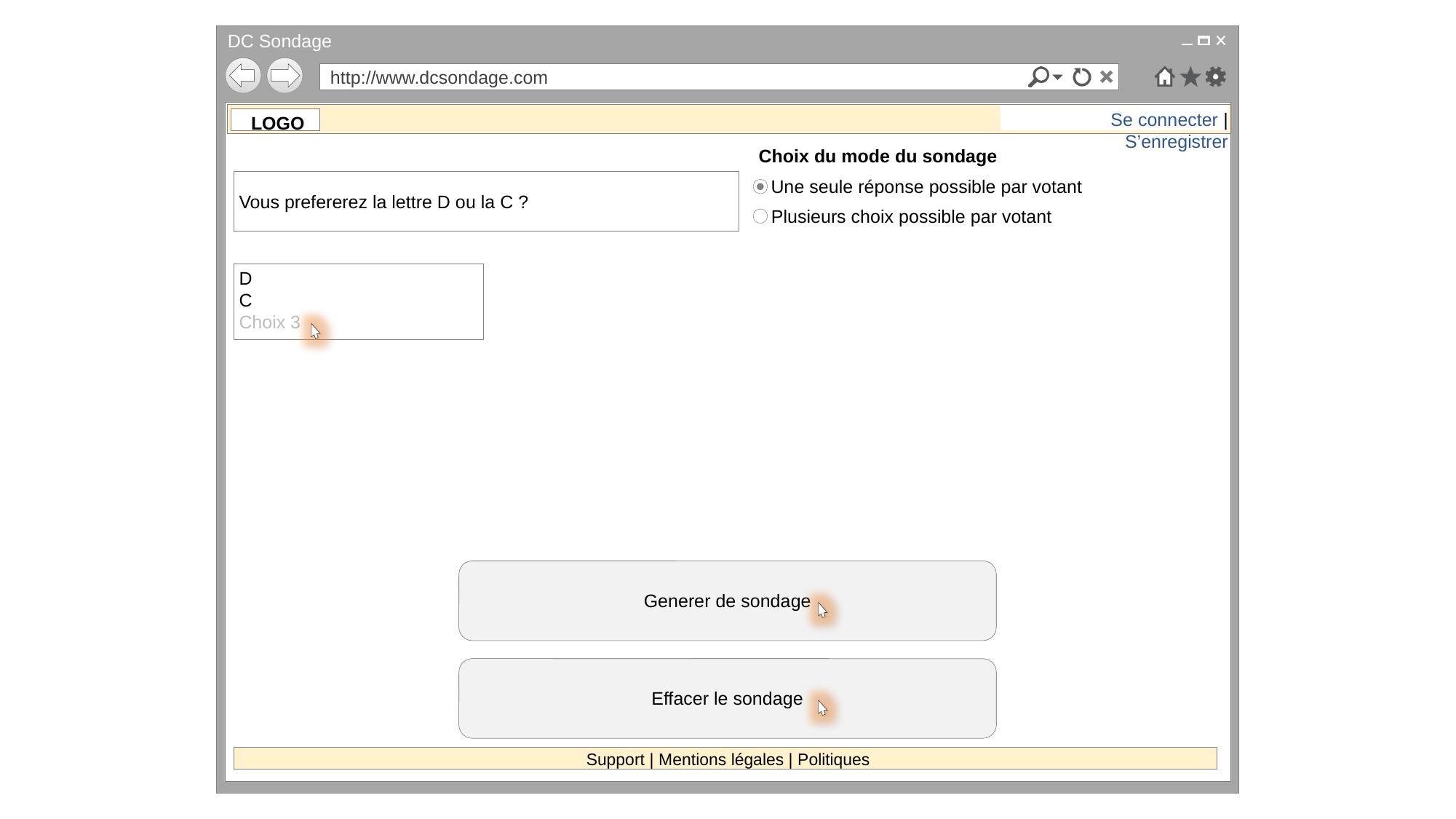

Choix du mode du sondage
Une seule réponse possible par votant

Plusieurs choix possible par votant

Vous prefererez la lettre D ou la C ?

D
C
Choix 3

Generer de sondage

Effacer le sondage